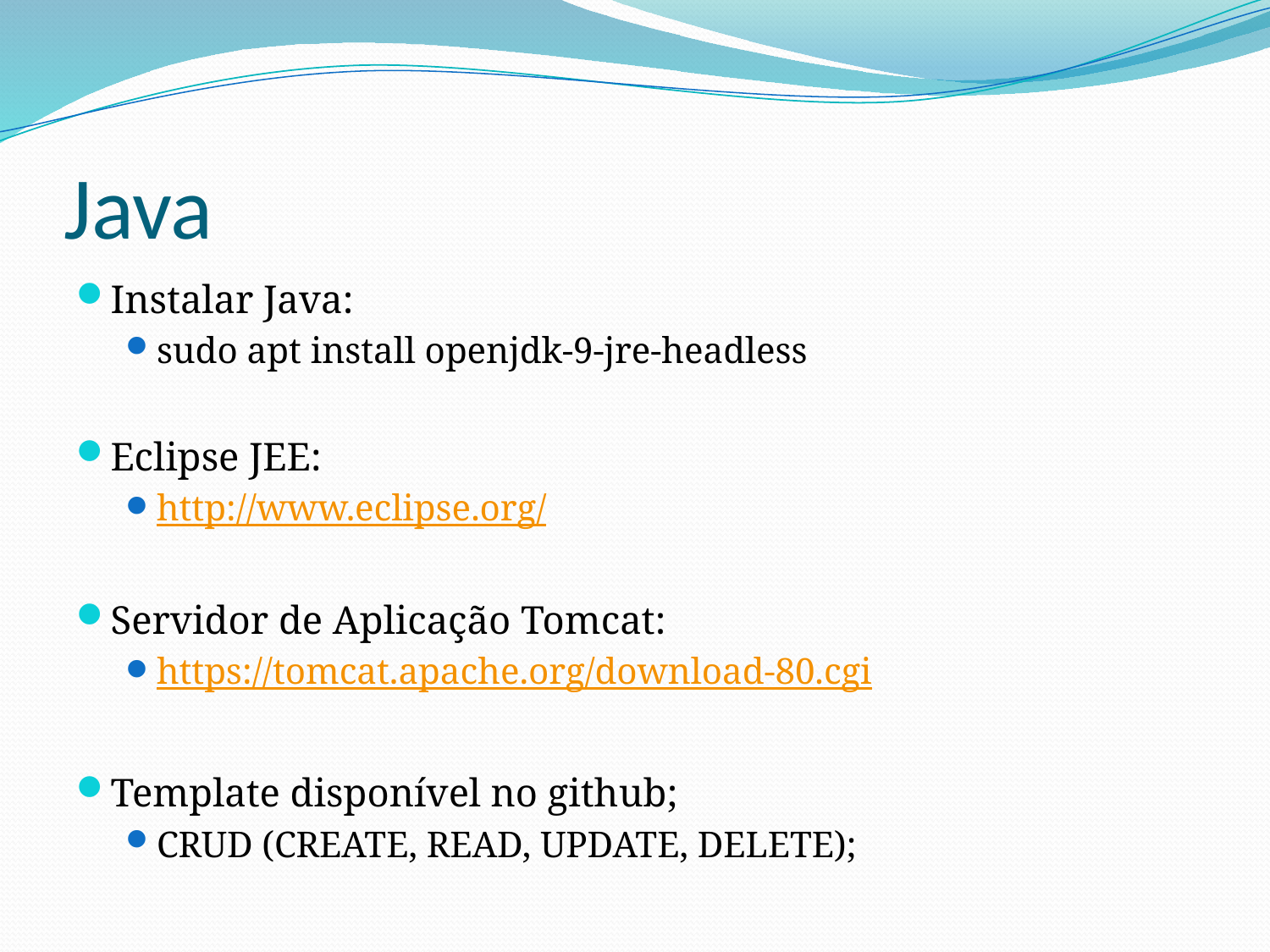

# Java
Instalar Java:
sudo apt install openjdk-9-jre-headless

Eclipse JEE:
http://www.eclipse.org/

Servidor de Aplicação Tomcat:
https://tomcat.apache.org/download-80.cgi

Template disponível no github;
CRUD (CREATE, READ, UPDATE, DELETE);